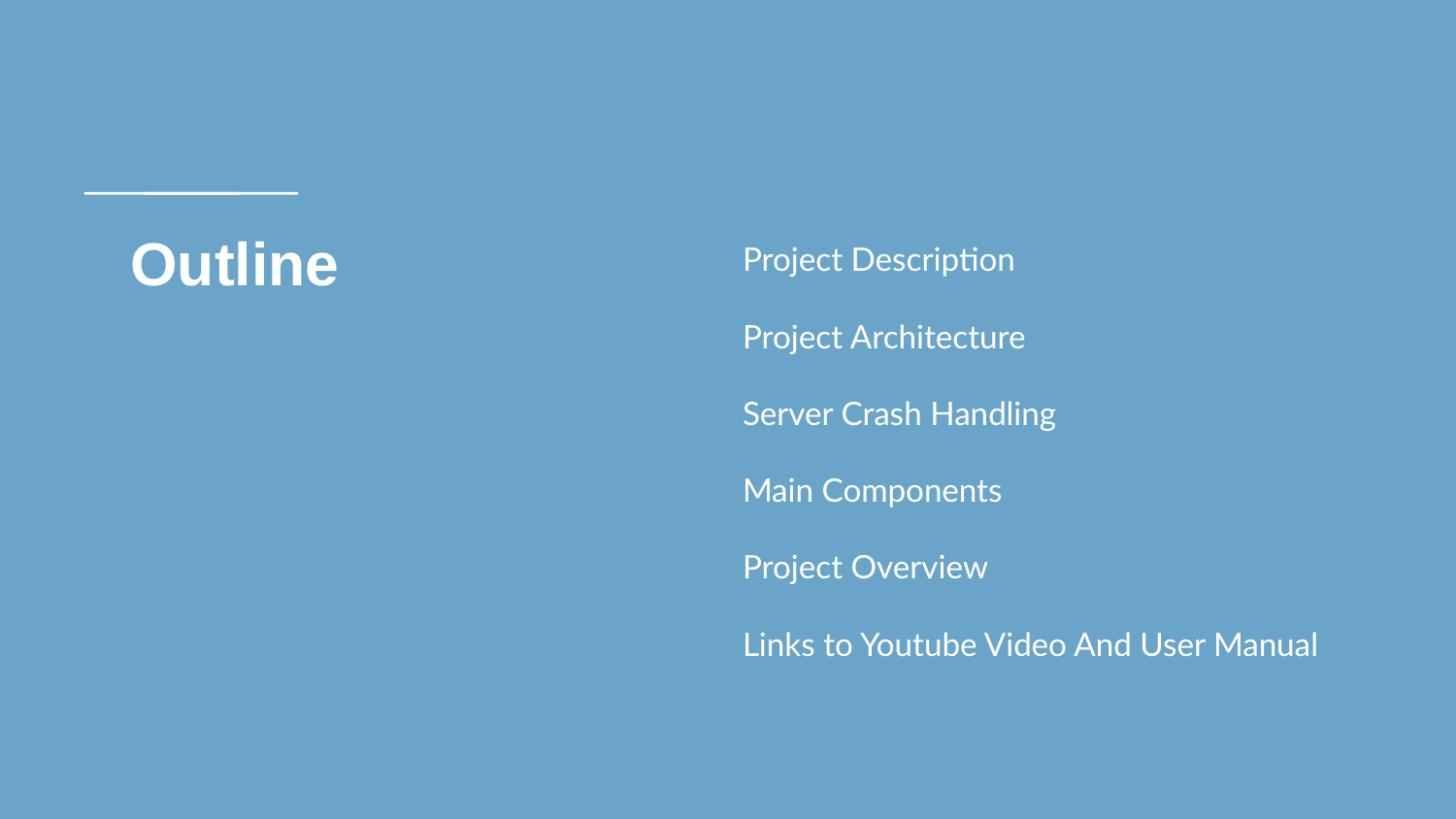

# Outline
Project Description
Project Architecture
Server Crash Handling
Main Components
Project Overview
Links to Youtube Video And User Manual